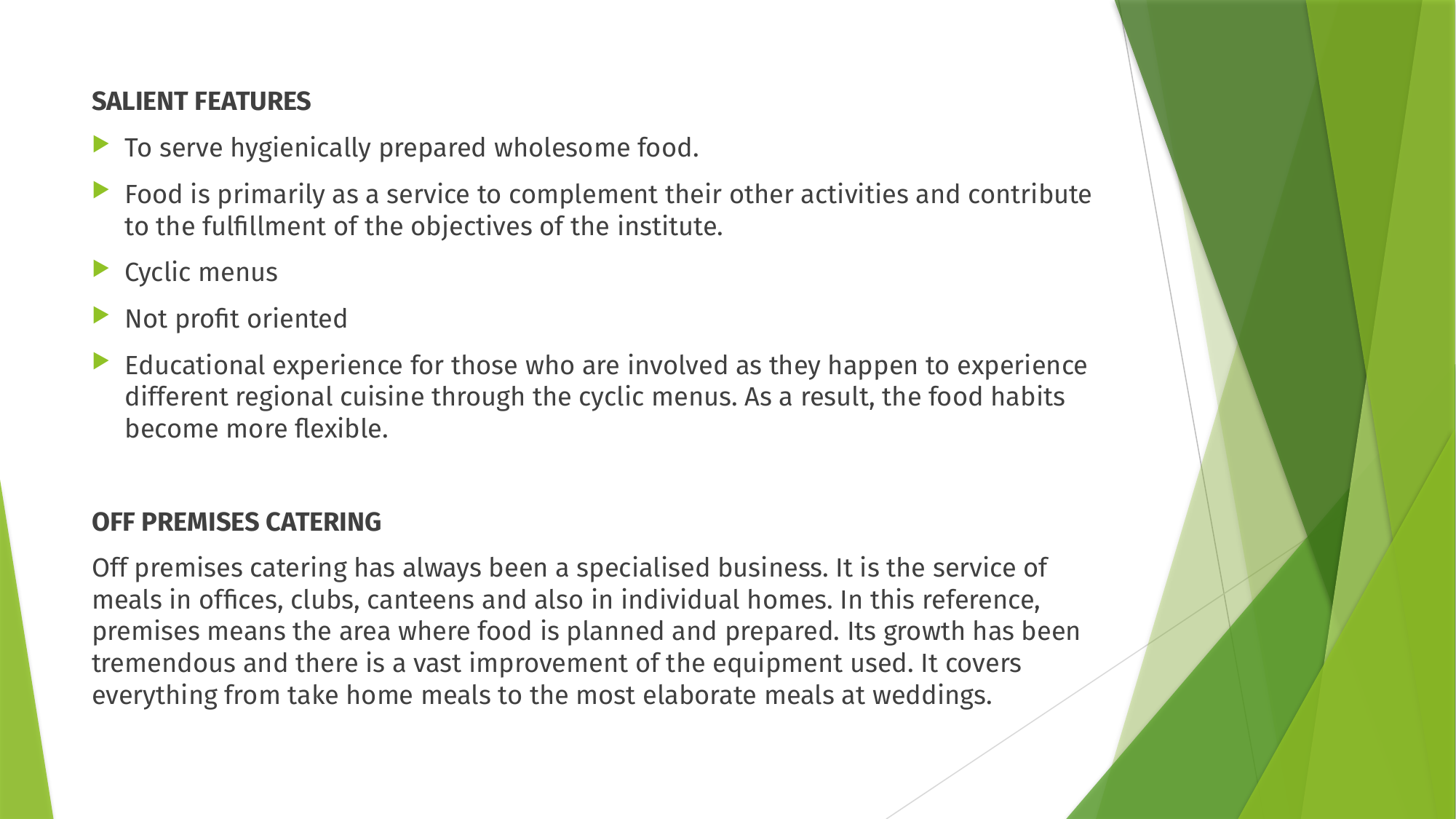

SALIENT FEATURES
To serve hygienically prepared wholesome food.
Food is primarily as a service to complement their other activities and contribute to the fulfillment of the objectives of the institute.
Cyclic menus
Not profit oriented
Educational experience for those who are involved as they happen to experience different regional cuisine through the cyclic menus. As a result, the food habits become more flexible.

OFF PREMISES CATERING
Off premises catering has always been a specialised business. It is the service of meals in offices, clubs, canteens and also in individual homes. In this reference, premises means the area where food is planned and prepared. Its growth has been tremendous and there is a vast improvement of the equipment used. It covers everything from take home meals to the most elaborate meals at weddings.